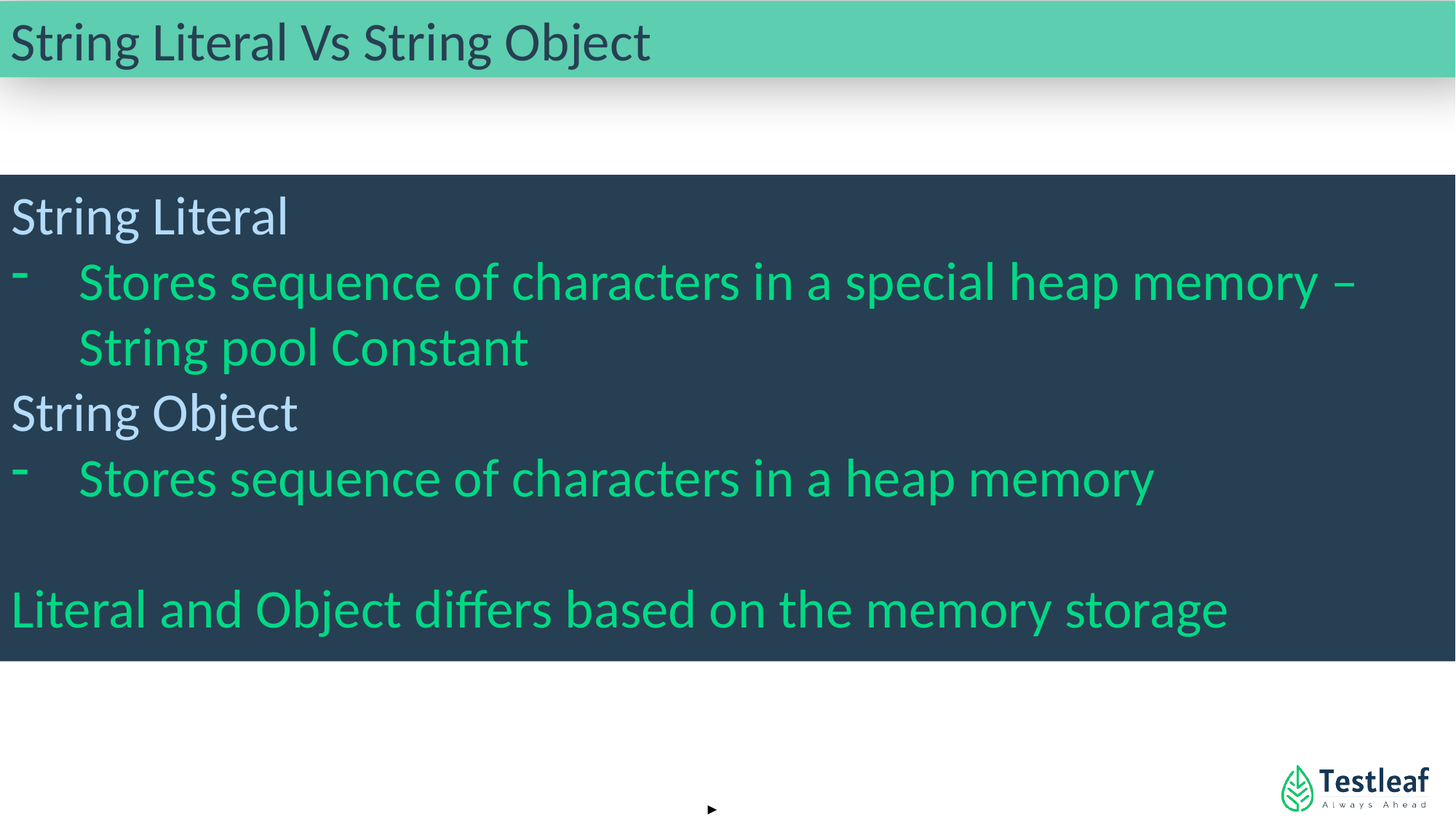

String Literal Vs String Object
String Literal
Stores sequence of characters in a special heap memory –String pool Constant
String Object
Stores sequence of characters in a heap memory

Literal and Object differs based on the memory storage